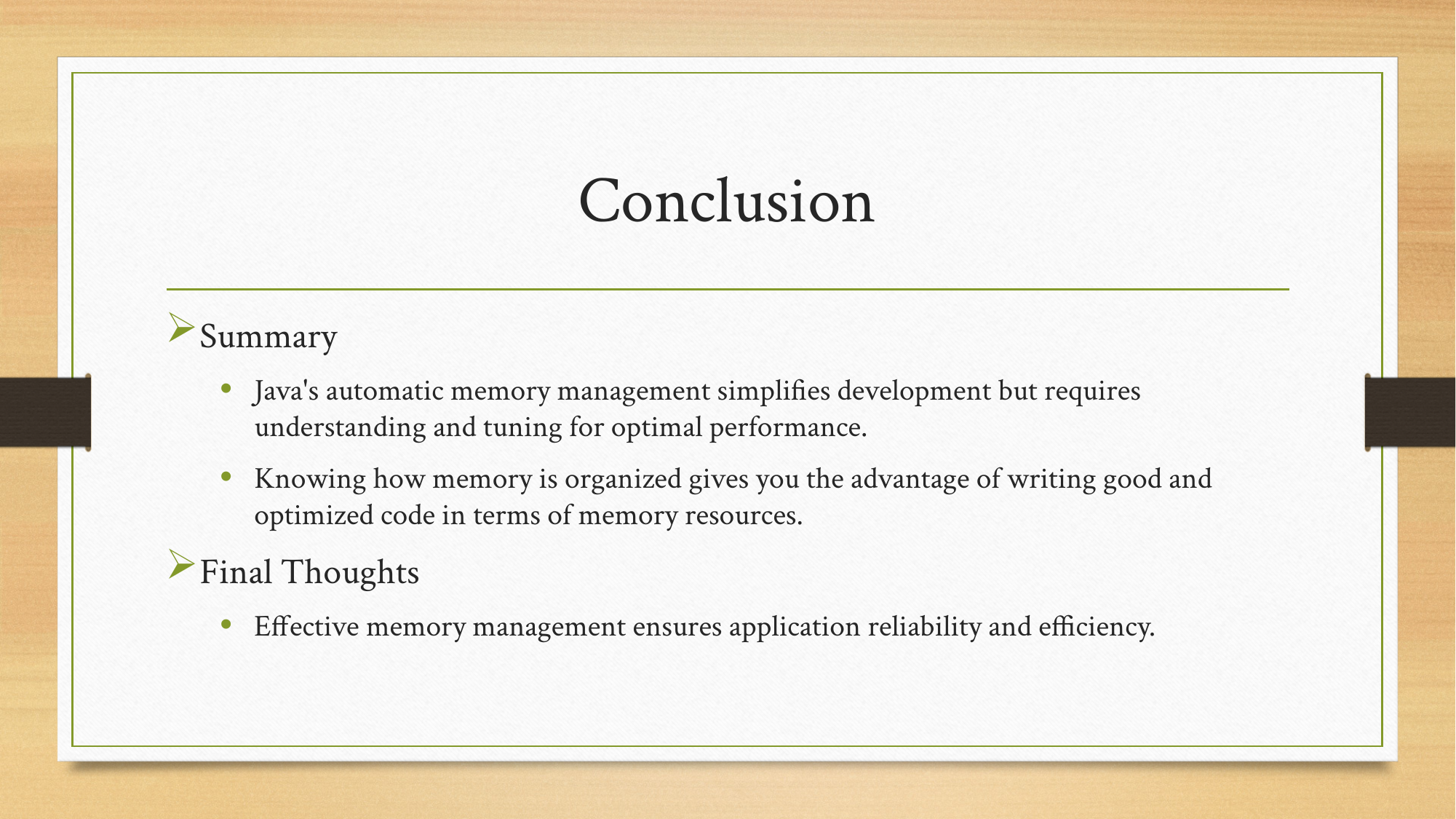

# Conclusion
Summary
Java's automatic memory management simplifies development but requires understanding and tuning for optimal performance.
Knowing how memory is organized gives you the advantage of writing good and optimized code in terms of memory resources.
Final Thoughts
Effective memory management ensures application reliability and efficiency.